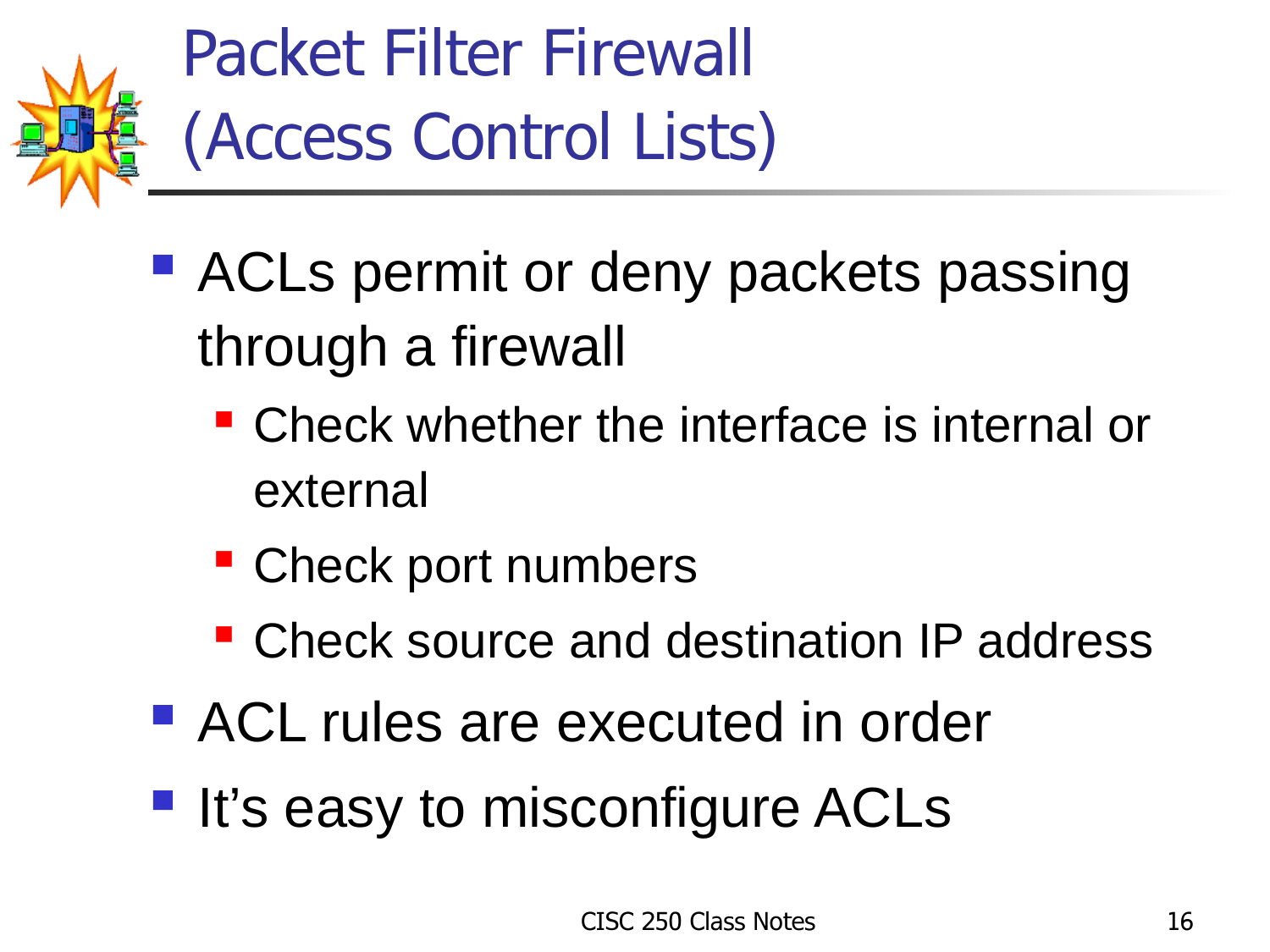

# Packet Filter Firewall (Access Control Lists)
ACLs permit or deny packets passing through a firewall
Check whether the interface is internal or external
Check port numbers
Check source and destination IP address
ACL rules are executed in order
It’s easy to misconfigure ACLs

CISC 250 Class Notes
16